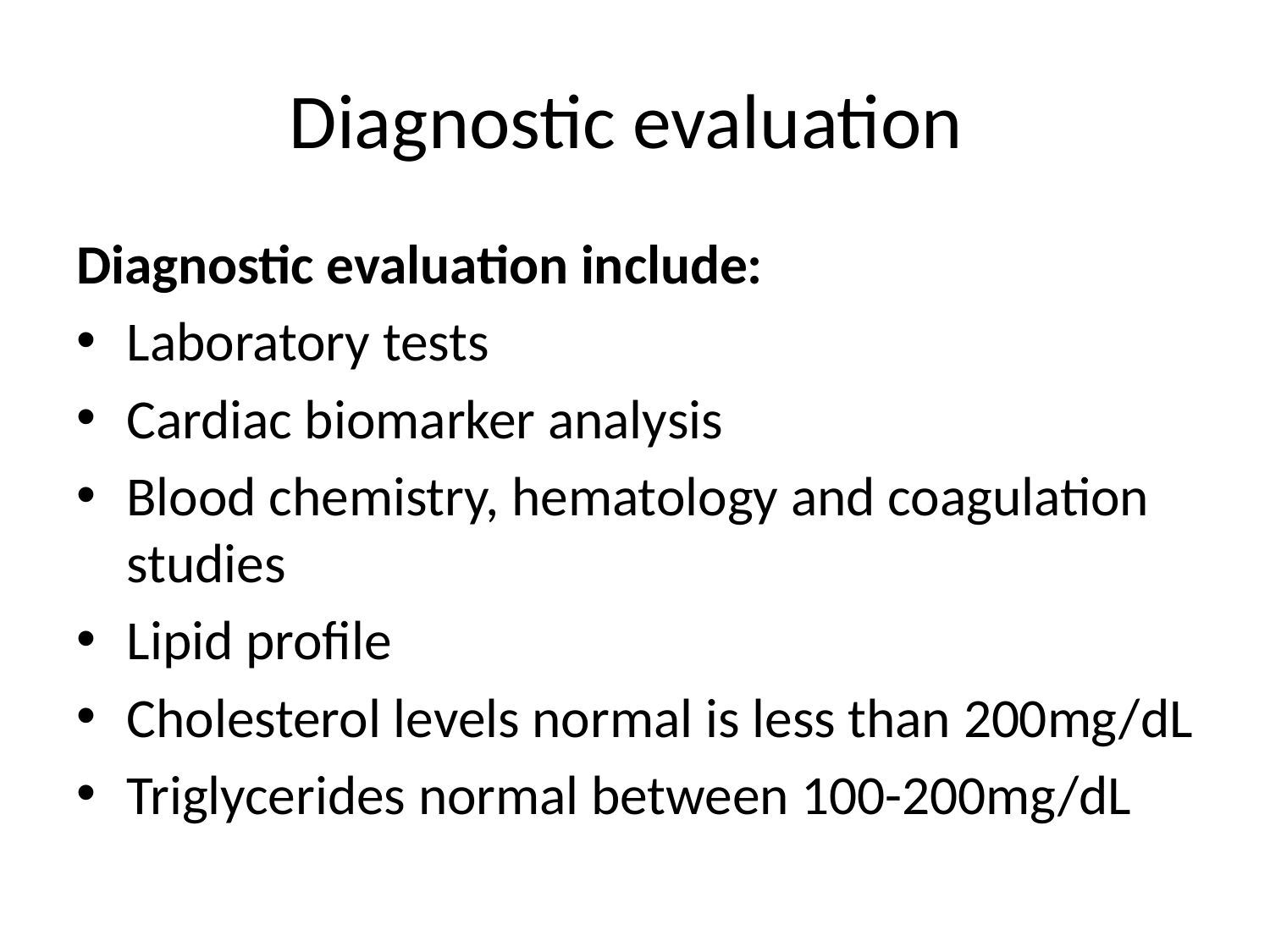

# Diagnostic evaluation
Diagnostic evaluation include:
Laboratory tests
Cardiac biomarker analysis
Blood chemistry, hematology and coagulation studies
Lipid profile
Cholesterol levels normal is less than 200mg/dL
Triglycerides normal between 100-200mg/dL